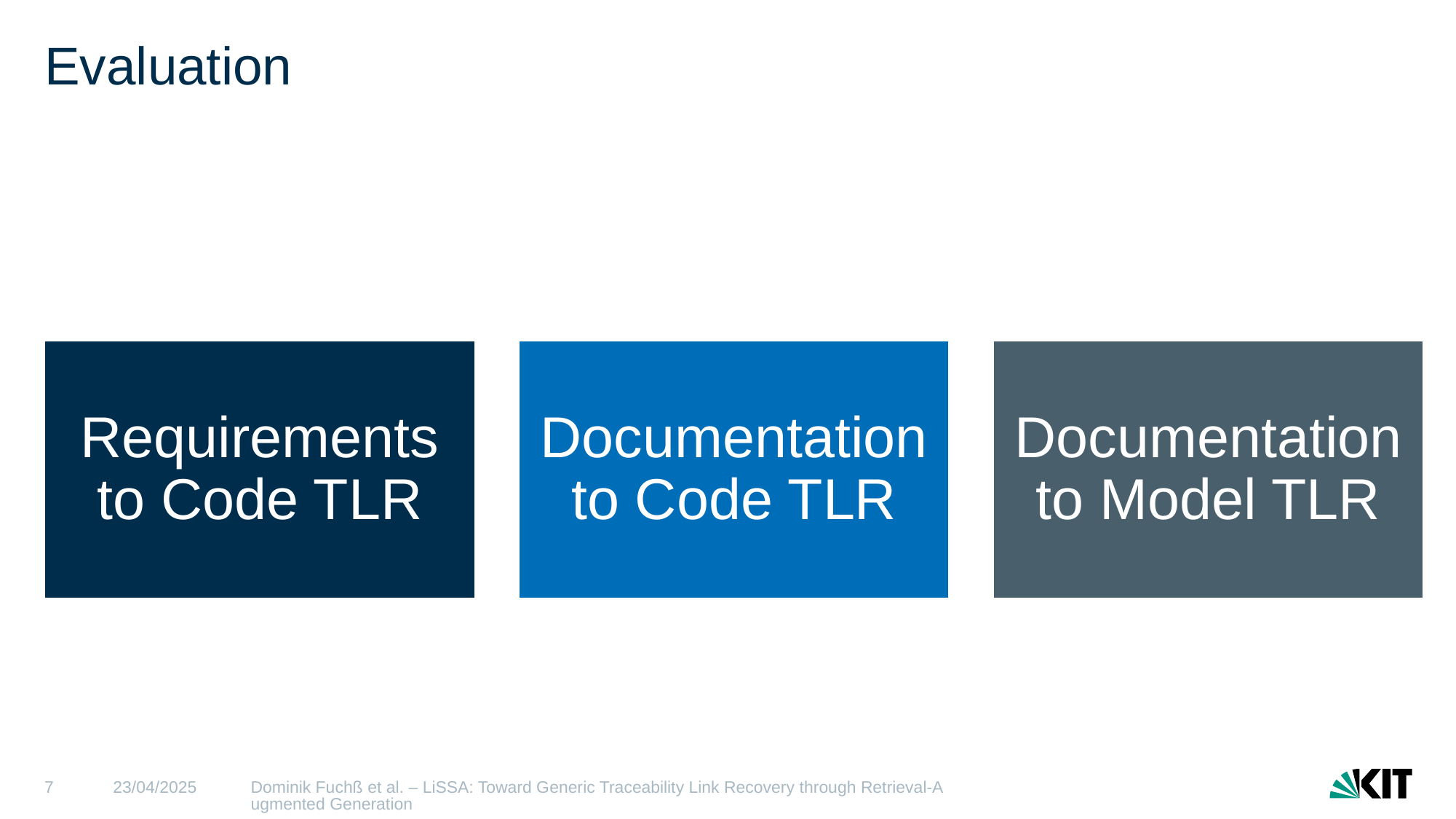

# Evaluation
Requirements to Code TLR
Documentation to Code TLR
Documentation to Model TLR

7
23/04/2025
Dominik Fuchß et al. – LiSSA: Toward Generic Traceability Link Recovery through Retrieval-Augmented Generation